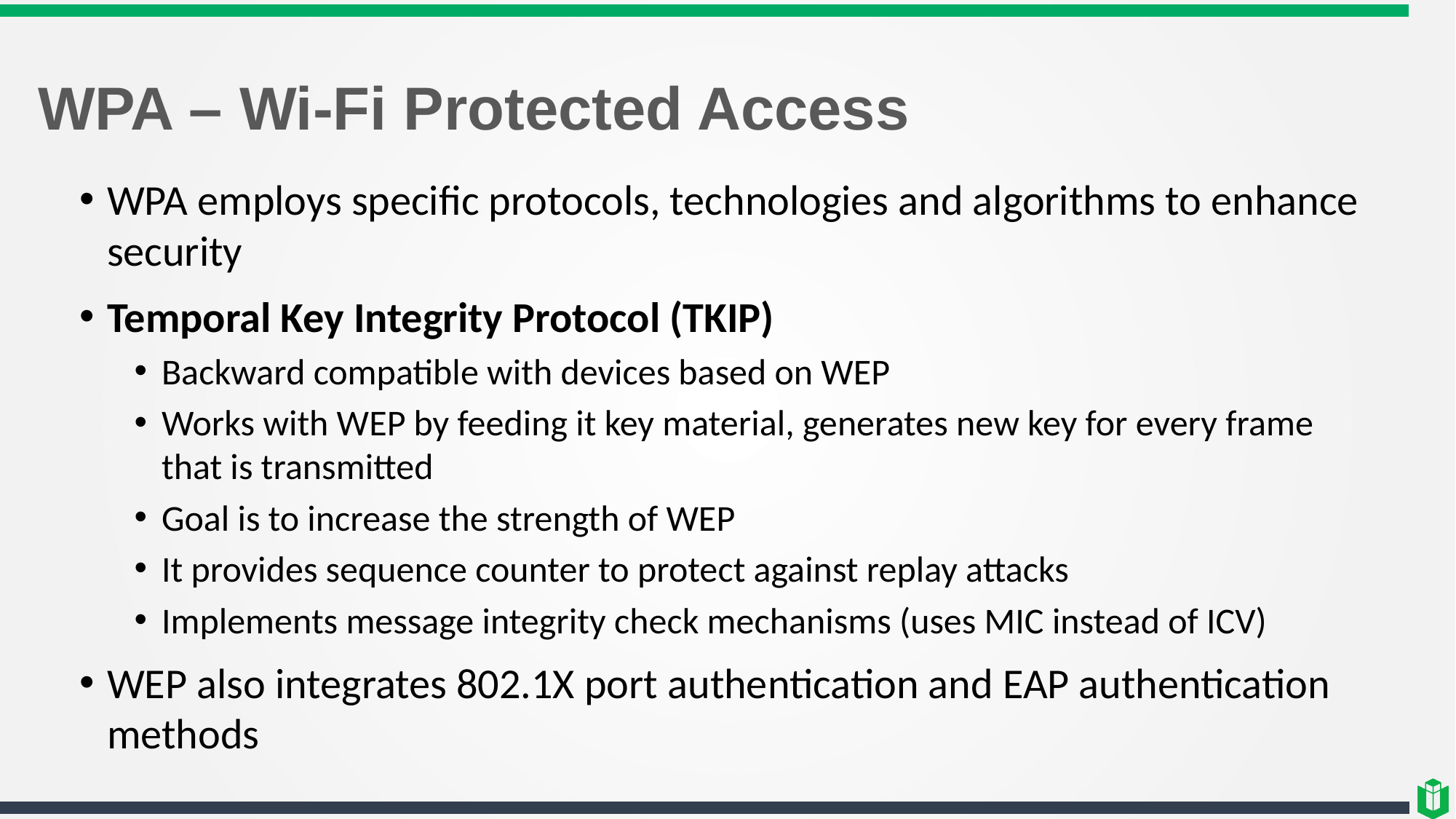

# WPA – Wi-Fi Protected Access

WPA employs specific protocols, technologies and algorithms to enhance security
Temporal Key Integrity Protocol (TKIP)
Backward compatible with devices based on WEP
Works with WEP by feeding it key material, generates new key for every frame that is transmitted
Goal is to increase the strength of WEP
It provides sequence counter to protect against replay attacks
Implements message integrity check mechanisms (uses MIC instead of ICV)
WEP also integrates 802.1X port authentication and EAP authentication methods